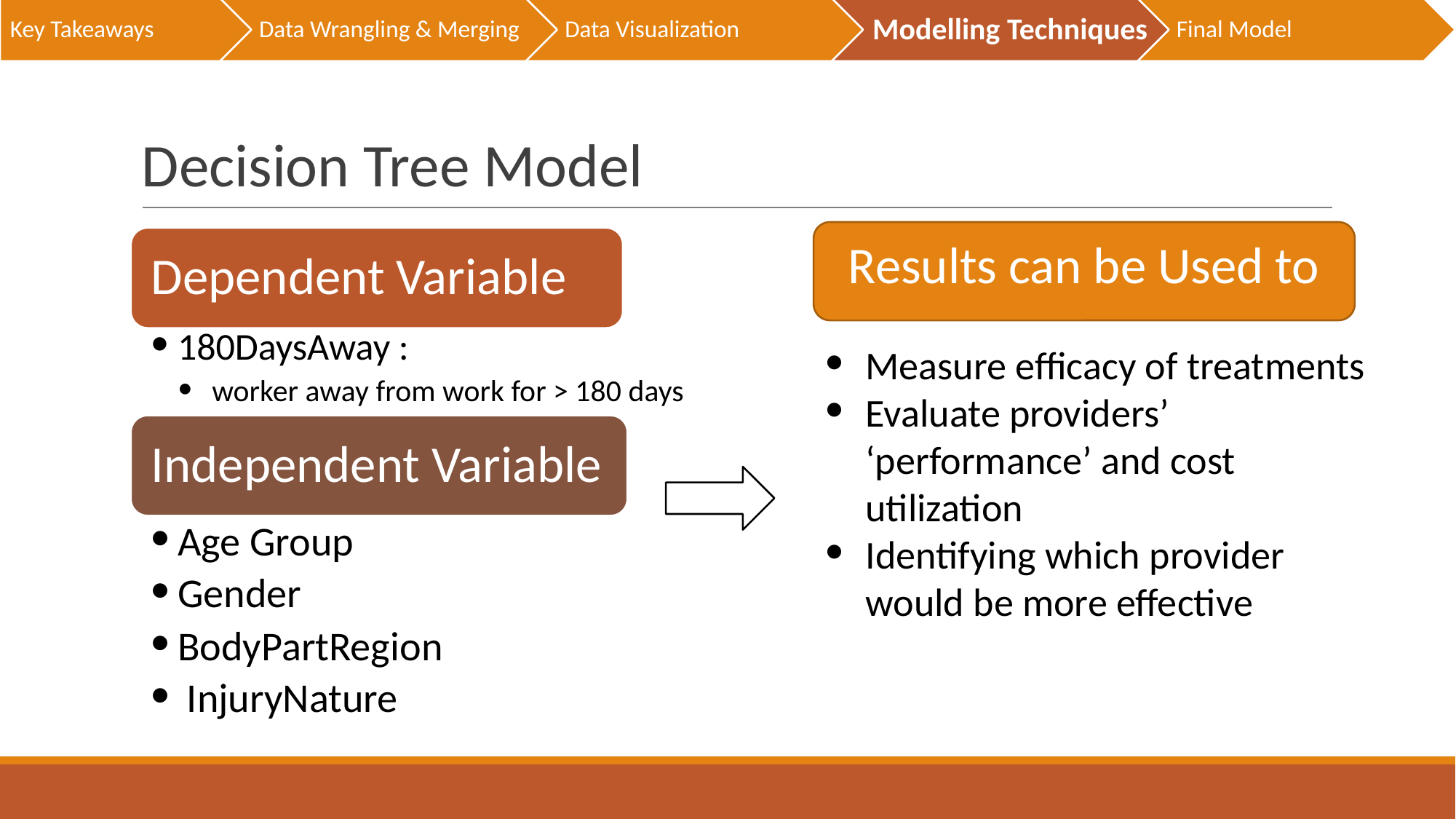

Key Takeaways

Data Wrangling & Merging

Data Visualization

Modelling Techniques

Final Model
# Decision Tree Model
Results can be Used to

Dependent Variable

180DaysAway :
 worker away from work for > 180 days

Independent Variable

Age Group
Gender
BodyPartRegion
 InjuryNature
Measure efficacy of treatments
Evaluate providers’ ‘performance’ and cost utilization
Identifying which provider would be more effective